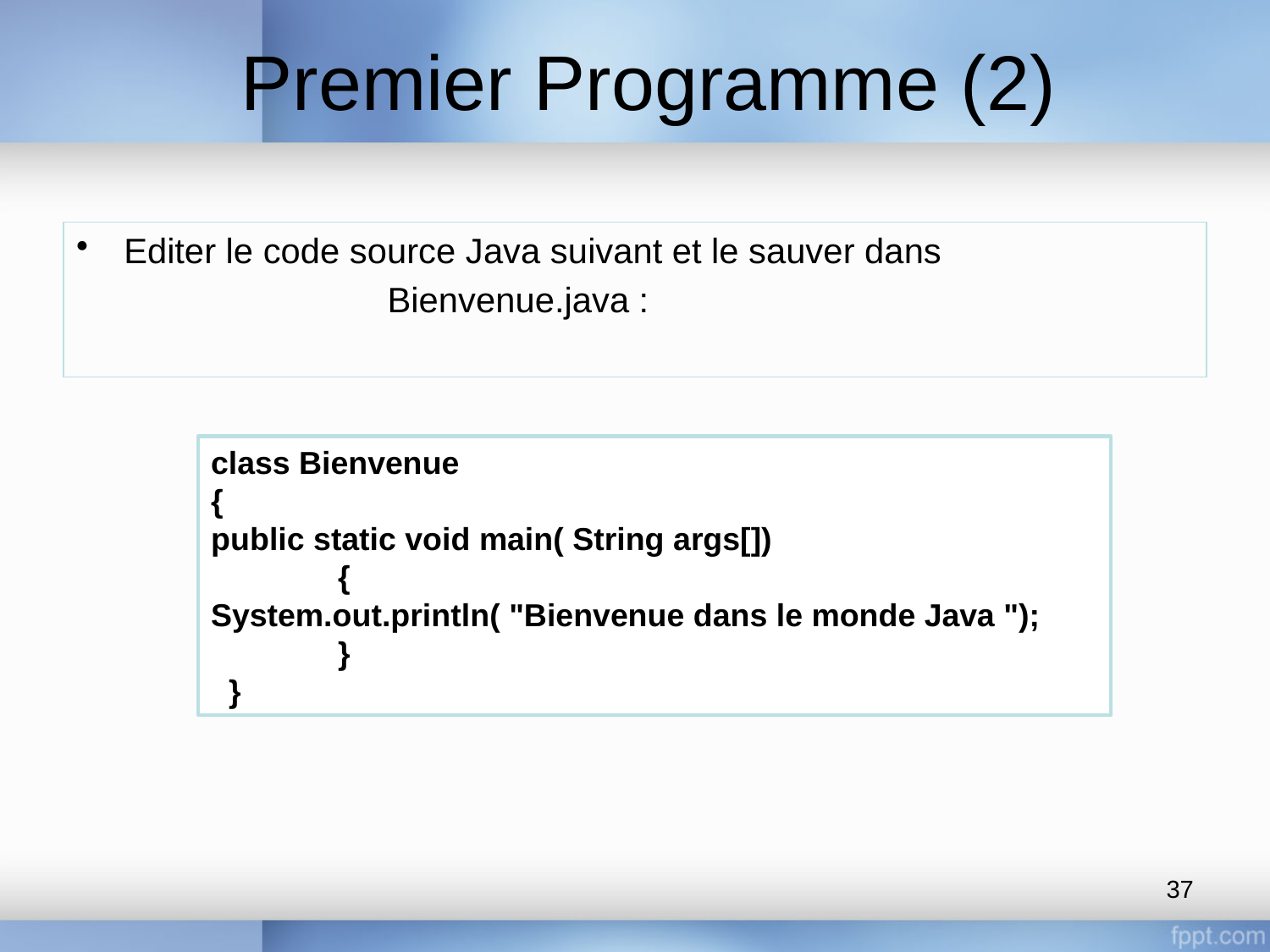

# Premier Programme (2)
Editer le code source Java suivant et le sauver dans
			 Bienvenue.java :

class Bienvenue
{
public static void main( String args[])
	{
System.out.println( "Bienvenue dans le monde Java ");
	}
  }
37